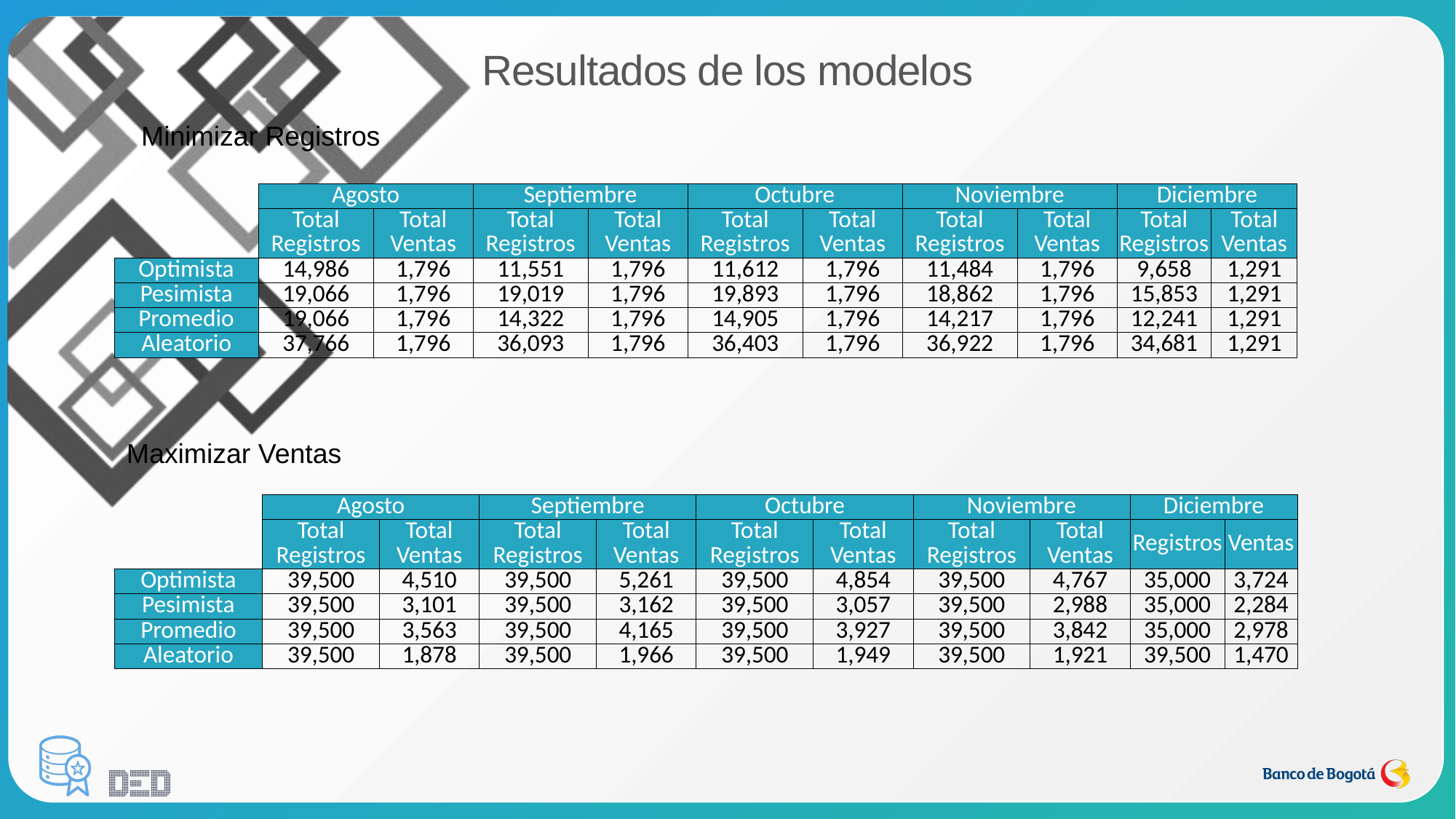

# Resultados de los modelos
Minimizar Registros
|  | Agosto |  | Septiembre |  | Octubre |  | Noviembre |  | Diciembre |  |
| --- | --- | --- | --- | --- | --- | --- | --- | --- | --- | --- |
|  | Total Registros | Total Ventas | Total Registros | Total Ventas | Total Registros | Total Ventas | Total Registros | Total Ventas | Total Registros | Total Ventas |
| Optimista | 14,986 | 1,796 | 11,551 | 1,796 | 11,612 | 1,796 | 11,484 | 1,796 | 9,658 | 1,291 |
| Pesimista | 19,066 | 1,796 | 19,019 | 1,796 | 19,893 | 1,796 | 18,862 | 1,796 | 15,853 | 1,291 |
| Promedio | 19,066 | 1,796 | 14,322 | 1,796 | 14,905 | 1,796 | 14,217 | 1,796 | 12,241 | 1,291 |
| Aleatorio | 37,766 | 1,796 | 36,093 | 1,796 | 36,403 | 1,796 | 36,922 | 1,796 | 34,681 | 1,291 |
Maximizar Ventas
|  | Agosto |  | Septiembre |  | Octubre |  | Noviembre |  | Diciembre |  |
| --- | --- | --- | --- | --- | --- | --- | --- | --- | --- | --- |
|  | Total Registros | Total Ventas | Total Registros | Total Ventas | Total Registros | Total Ventas | Total Registros | Total Ventas | Registros | Ventas |
| Optimista | 39,500 | 4,510 | 39,500 | 5,261 | 39,500 | 4,854 | 39,500 | 4,767 | 35,000 | 3,724 |
| Pesimista | 39,500 | 3,101 | 39,500 | 3,162 | 39,500 | 3,057 | 39,500 | 2,988 | 35,000 | 2,284 |
| Promedio | 39,500 | 3,563 | 39,500 | 4,165 | 39,500 | 3,927 | 39,500 | 3,842 | 35,000 | 2,978 |
| Aleatorio | 39,500 | 1,878 | 39,500 | 1,966 | 39,500 | 1,949 | 39,500 | 1,921 | 39,500 | 1,470 |